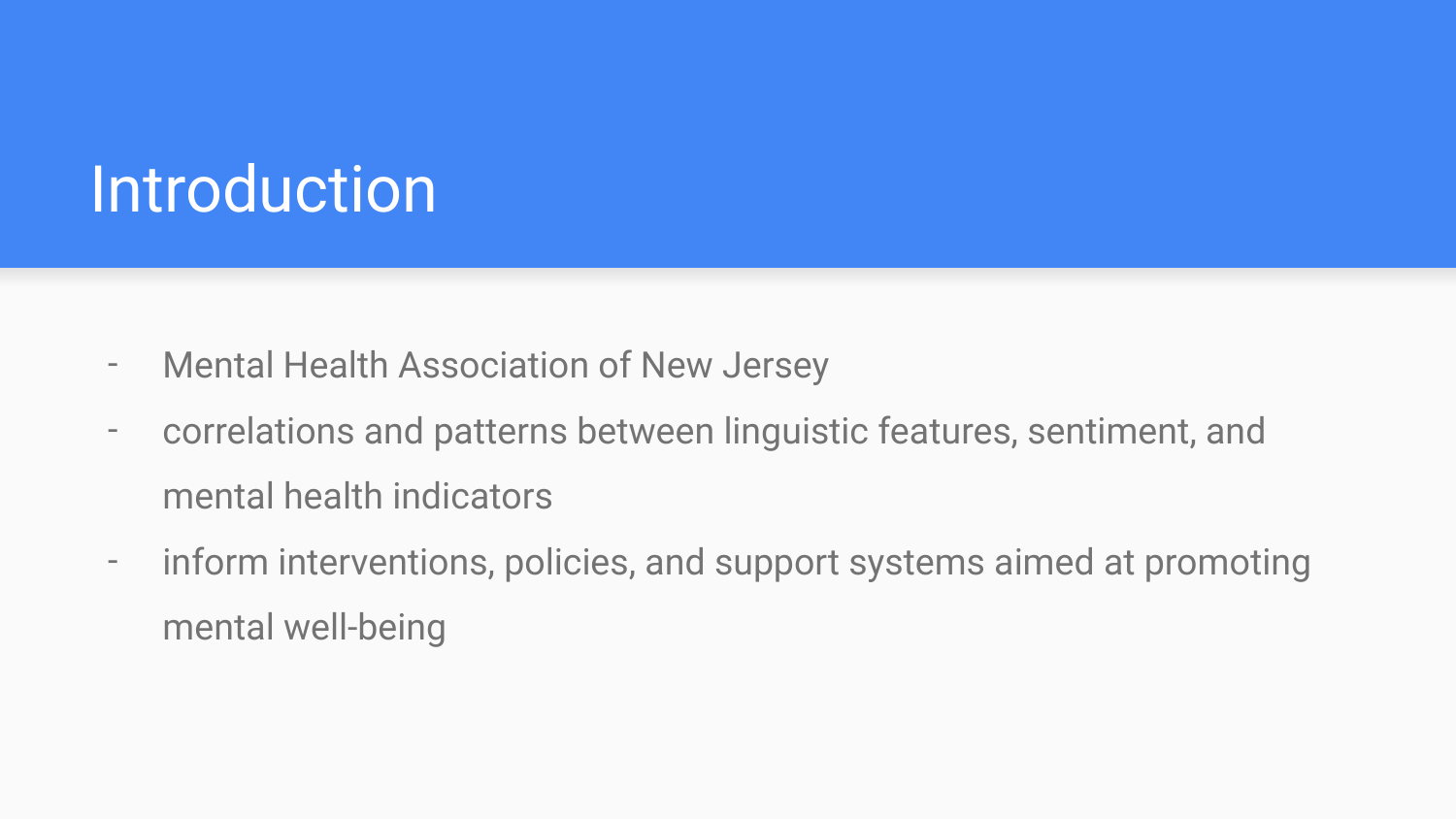

# Introduction
Mental Health Association of New Jersey
correlations and patterns between linguistic features, sentiment, and mental health indicators
inform interventions, policies, and support systems aimed at promoting mental well-being